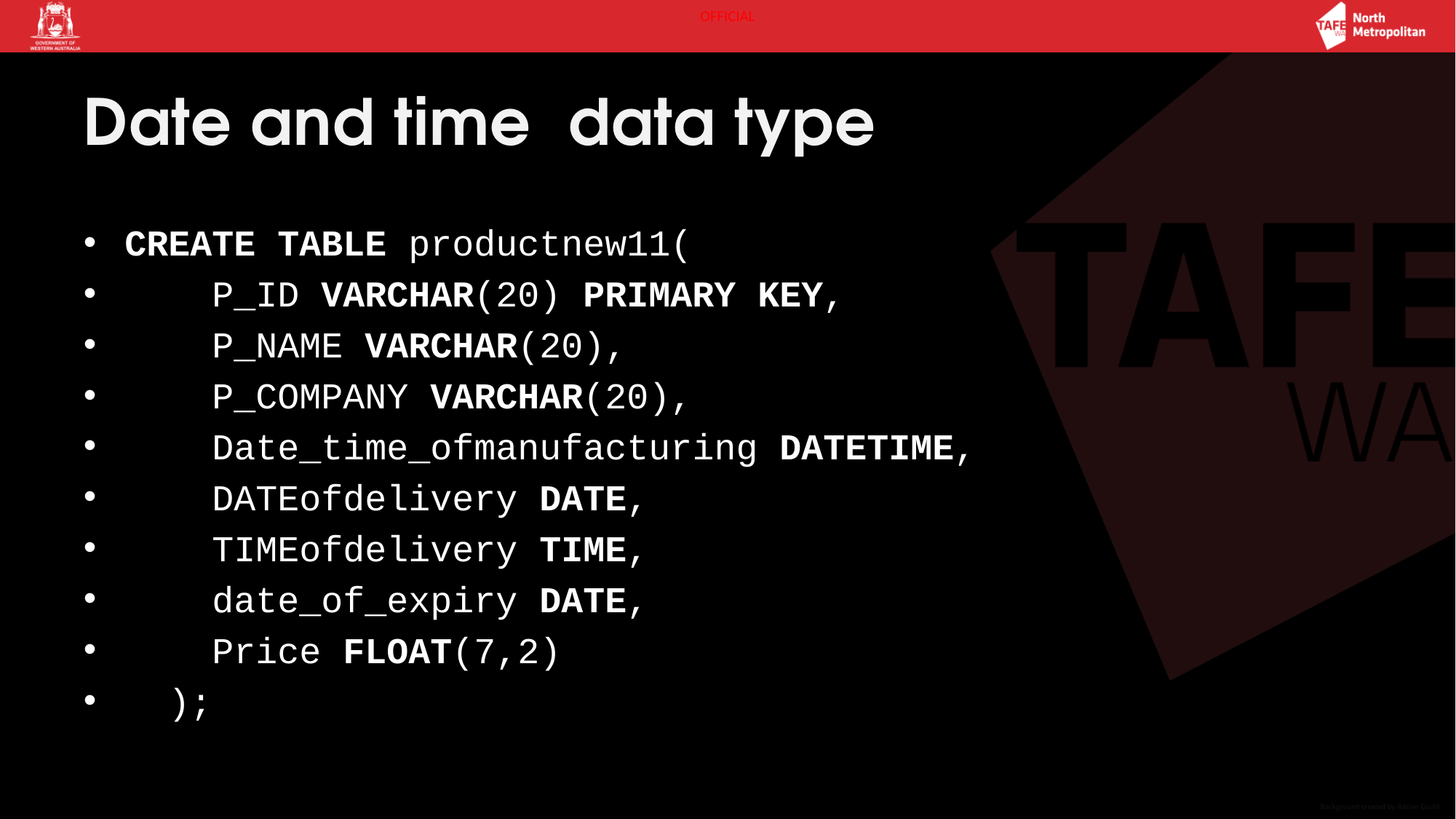

# Date and time  data type
CREATE TABLE productnew11(
    P_ID VARCHAR(20) PRIMARY KEY,
    P_NAME VARCHAR(20),
    P_COMPANY VARCHAR(20),
    Date_time_ofmanufacturing DATETIME,
    DATEofdelivery DATE,
    TIMEofdelivery TIME,
    date_of_expiry DATE,
    Price FLOAT(7,2)
  );